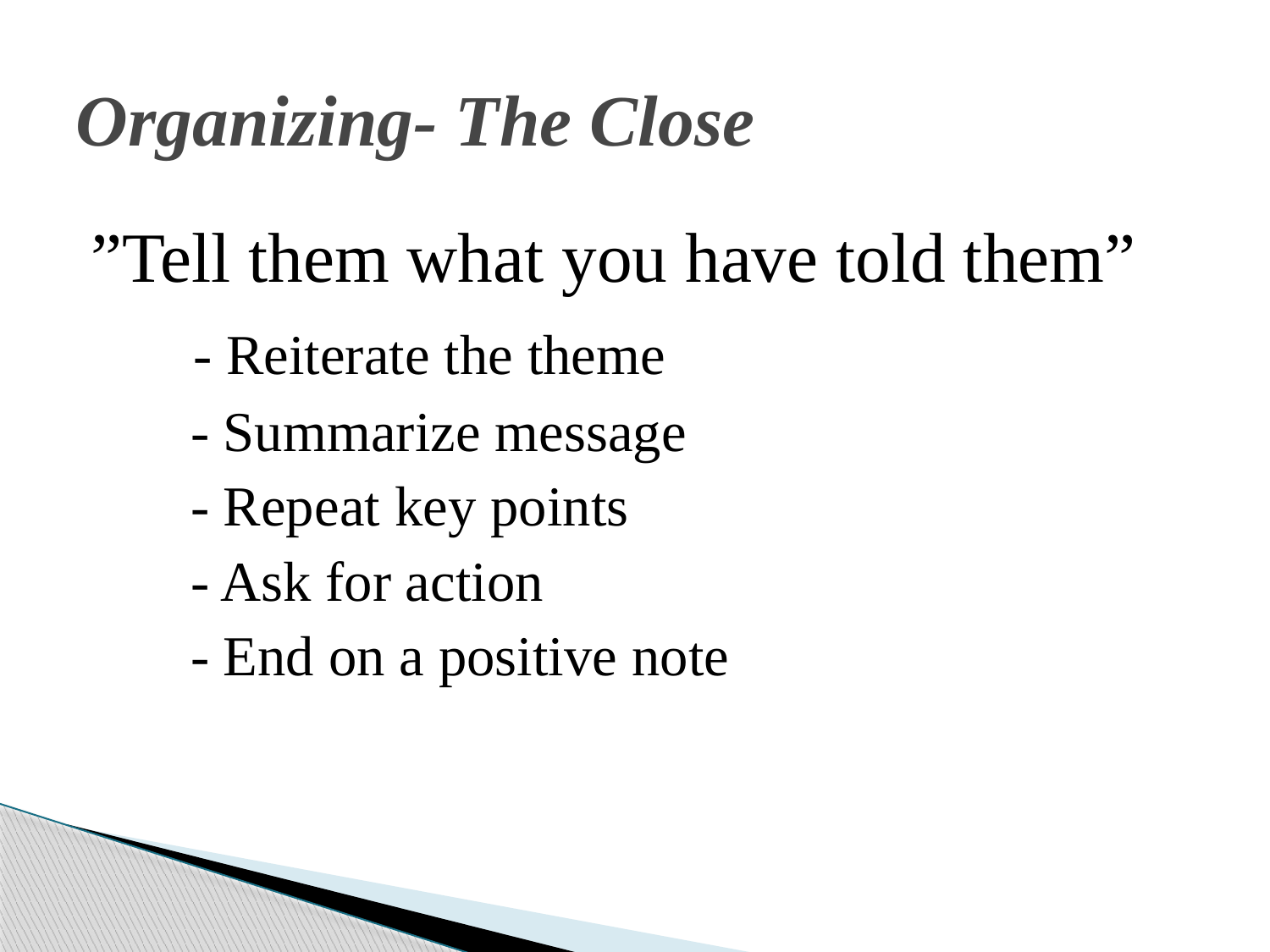

# Organizing- The Close
”Tell them what you have told them”
      - Reiterate the theme
       - Summarize message
       - Repeat key points
       - Ask for action
       - End on a positive note